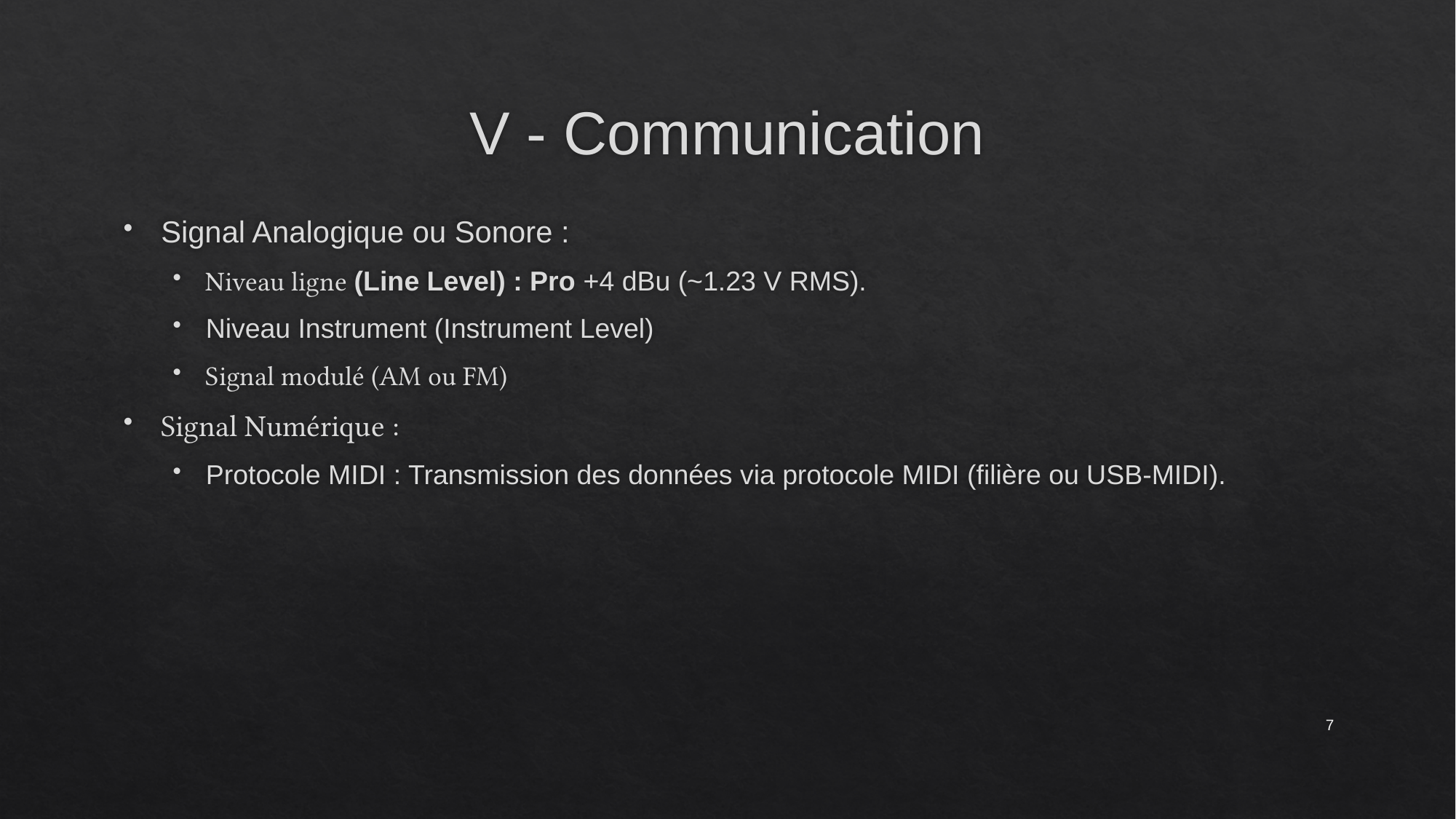

# V - Communication
Signal Analogique ou Sonore :
Niveau ligne (Line Level) : Pro +4 dBu (~1.23 V RMS).
Niveau Instrument (Instrument Level)
Signal modulé (AM ou FM)
Signal Numérique :
Protocole MIDI : Transmission des données via protocole MIDI (filière ou USB-MIDI).

7